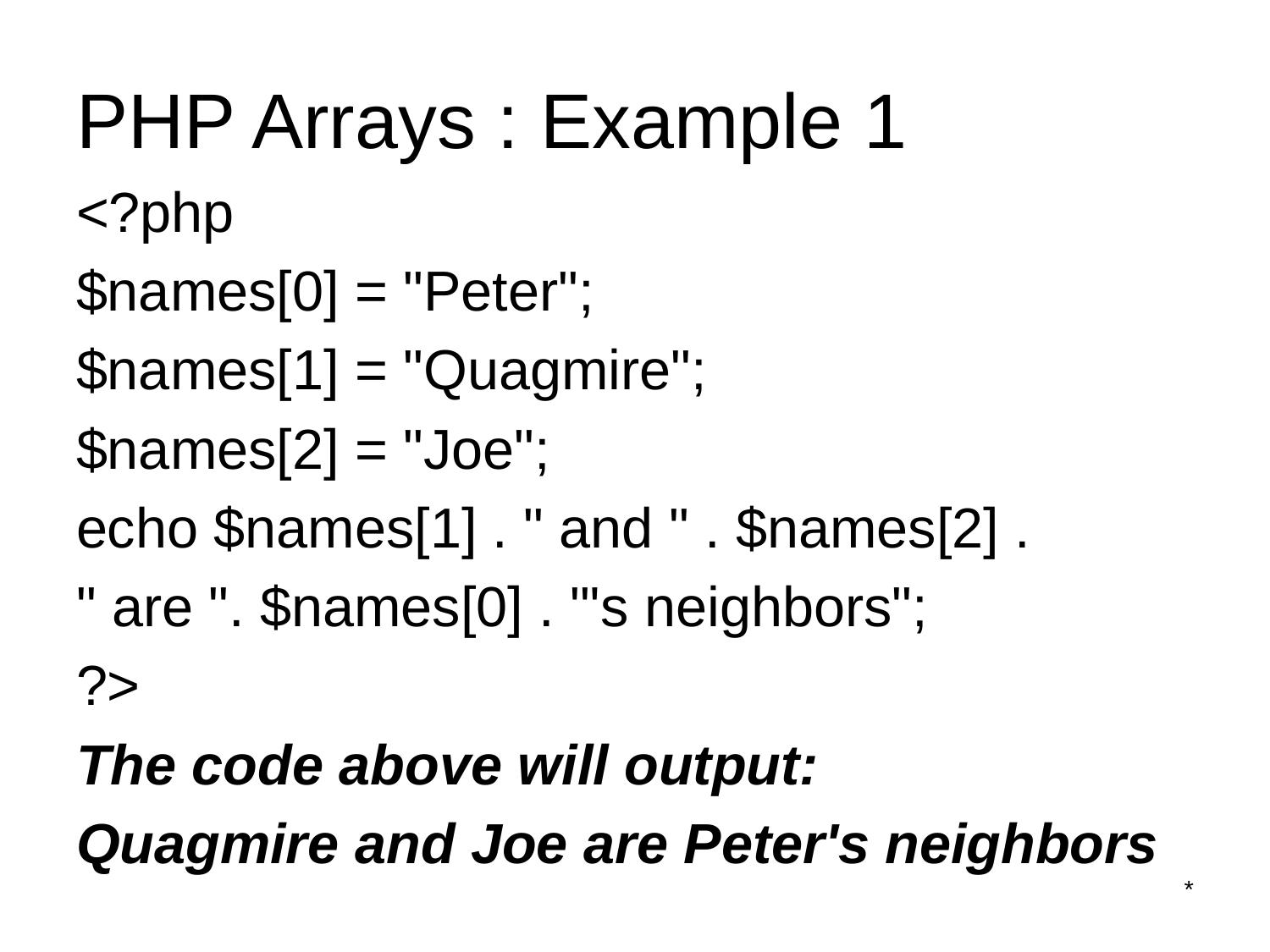

# PHP Arrays : Example 1
<?php
$names[0] = "Peter";
$names[1] = "Quagmire";
$names[2] = "Joe";
echo $names[1] . " and " . $names[2] .
" are ". $names[0] . "'s neighbors";
?>
The code above will output:
Quagmire and Joe are Peter's neighbors

*